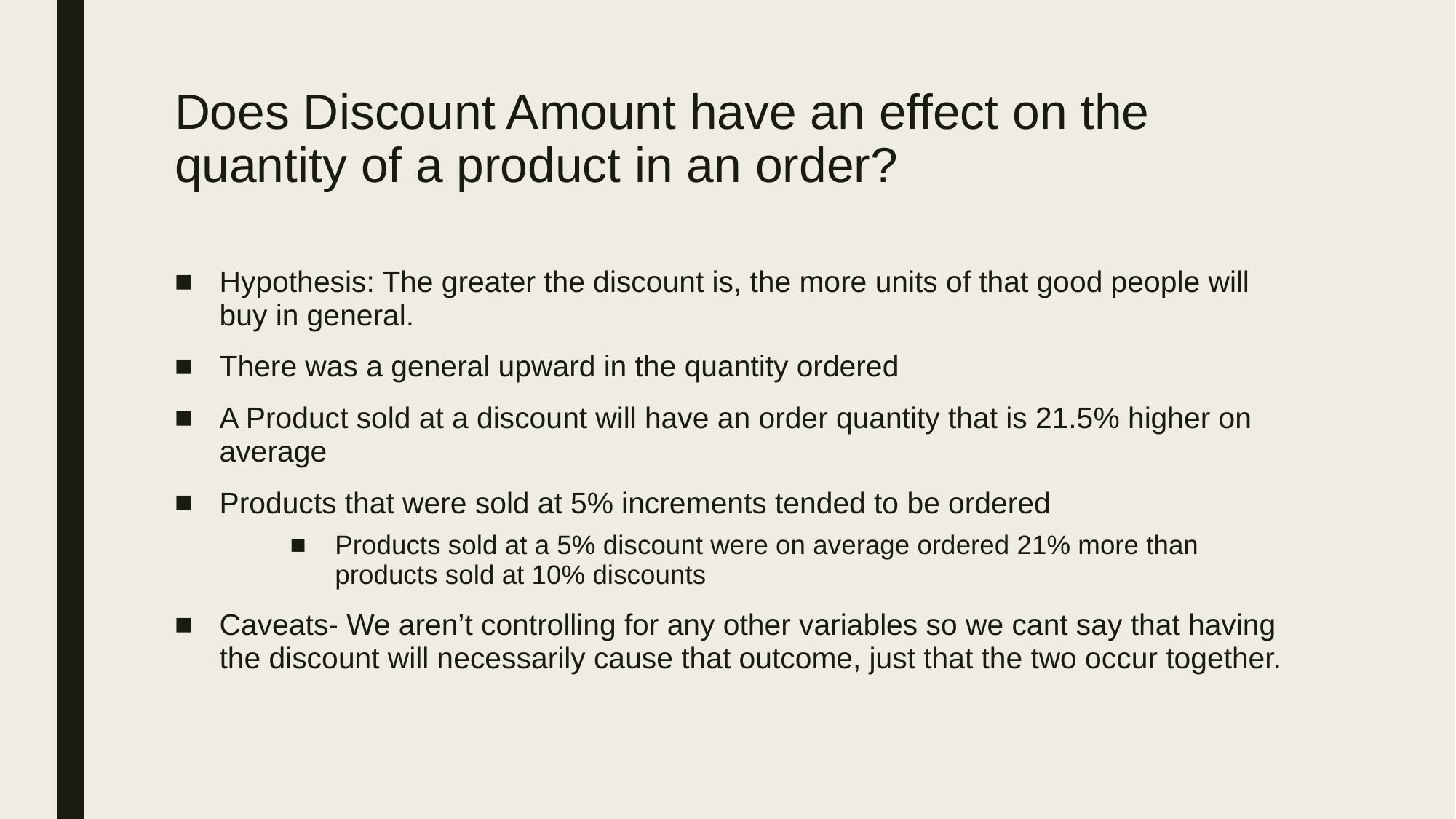

# Does Discount Amount have an effect on the quantity of a product in an order?
Hypothesis: The greater the discount is, the more units of that good people will buy in general.
There was a general upward in the quantity ordered
A Product sold at a discount will have an order quantity that is 21.5% higher on average
Products that were sold at 5% increments tended to be ordered
Products sold at a 5% discount were on average ordered 21% more than products sold at 10% discounts
Caveats- We aren’t controlling for any other variables so we cant say that having the discount will necessarily cause that outcome, just that the two occur together.